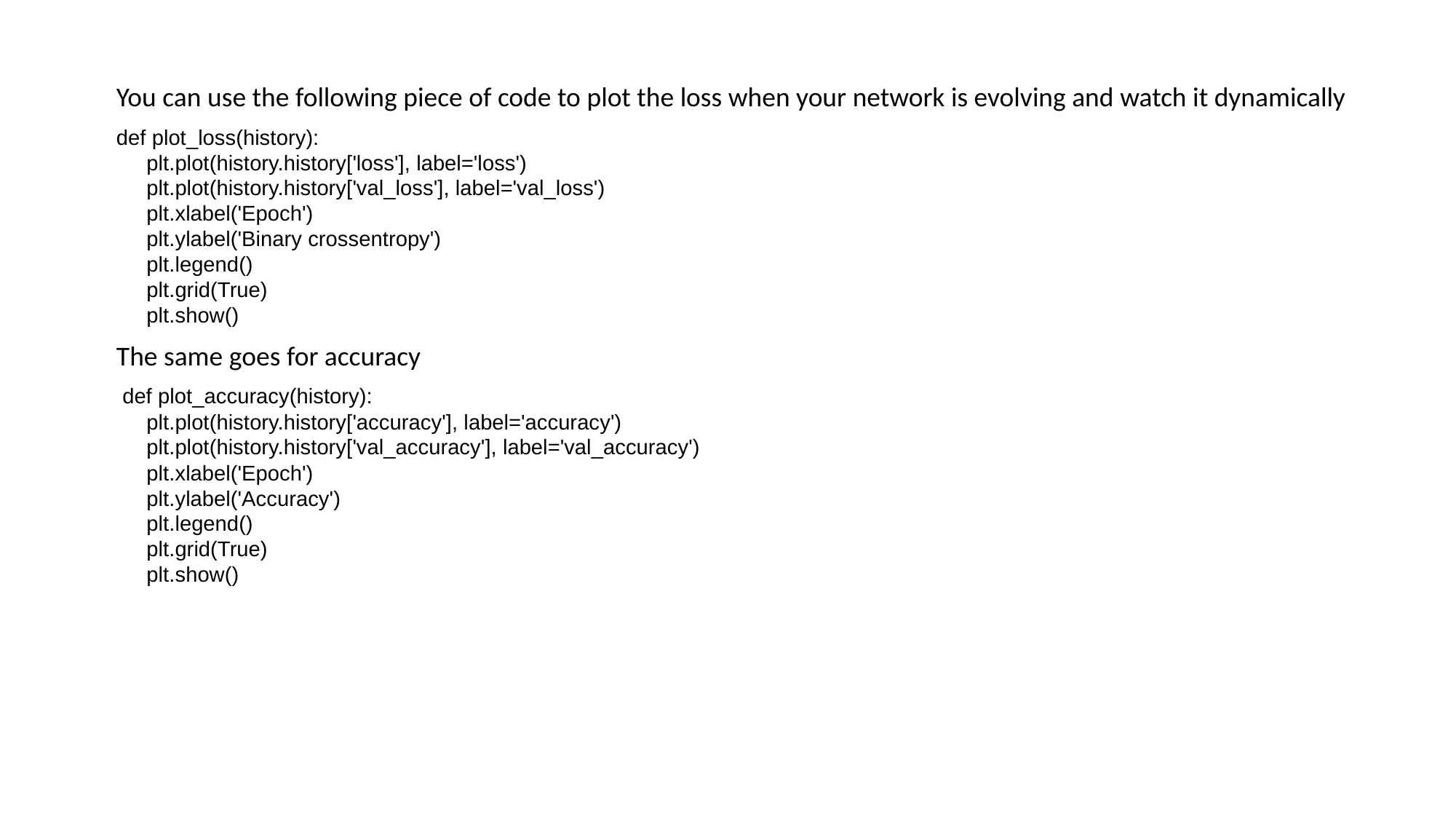

You can use the following piece of code to plot the loss when your network is evolving and watch it dynamically
def plot_loss(history):
     plt.plot(history.history['loss'], label='loss')
     plt.plot(history.history['val_loss'], label='val_loss')
     plt.xlabel('Epoch')
     plt.ylabel('Binary crossentropy')
     plt.legend()
     plt.grid(True)
     plt.show()

The same goes for accuracy
 def plot_accuracy(history):
     plt.plot(history.history['accuracy'], label='accuracy')
     plt.plot(history.history['val_accuracy'], label='val_accuracy')
     plt.xlabel('Epoch')
     plt.ylabel('Accuracy')
     plt.legend()
     plt.grid(True)
     plt.show()